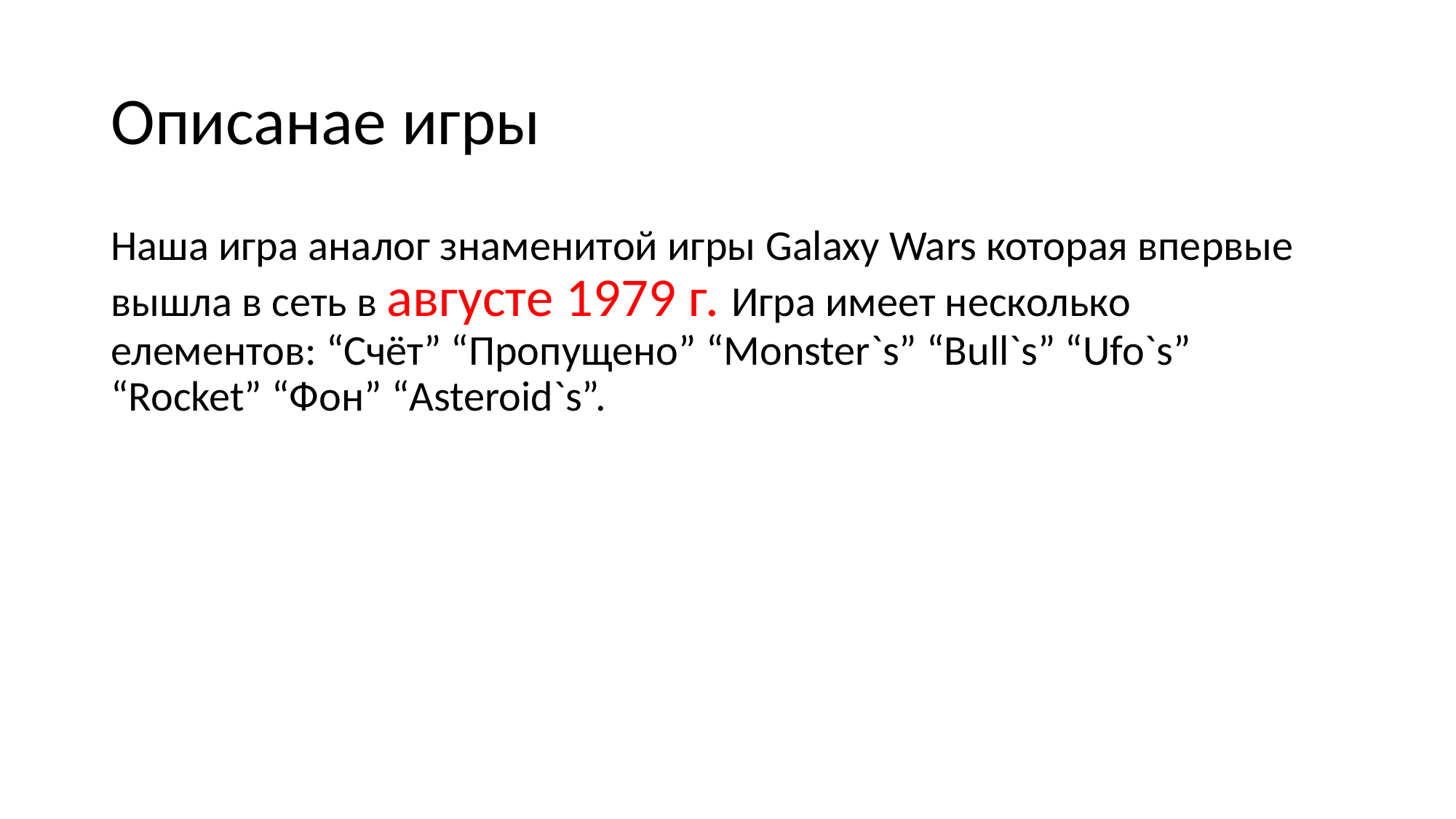

# Описанае игры
Наша игра аналог знаменитой игры Galaxy Wars которая впервые вышла в сеть в августе 1979 г. Игра имеет несколько елементов: “Счёт” “Пропущено” “Monster`s” “Bull`s” “Ufo`s” “Rocket” “Фон” “Asteroid`s”.